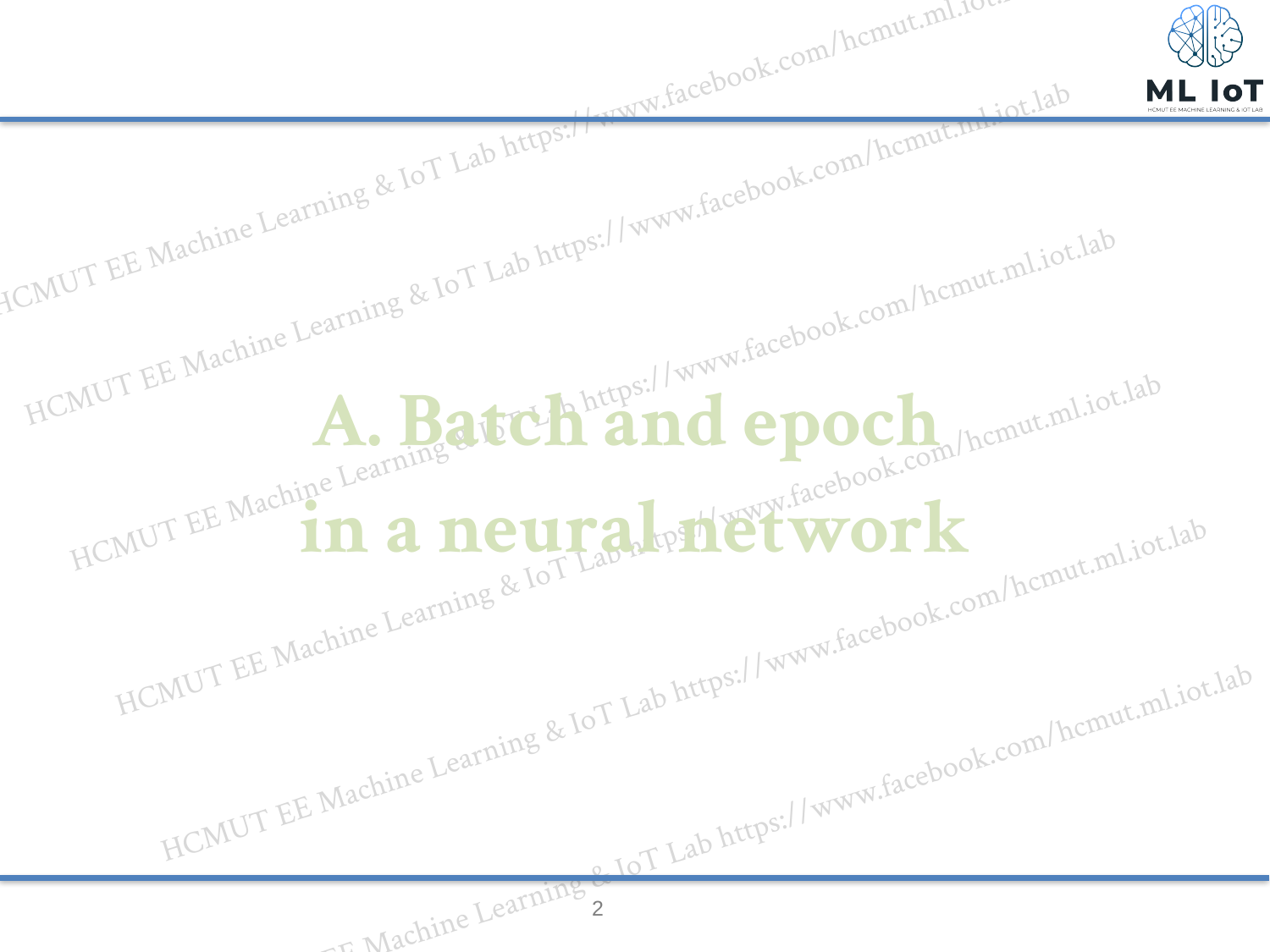

A. Batch and epoch
in a neural network
2